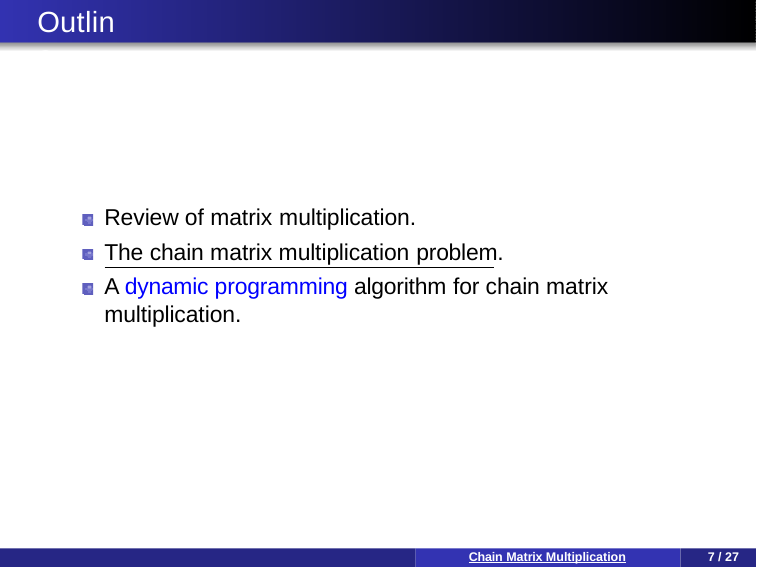

# Outline
Review of matrix multiplication.
The chain matrix multiplication problem.
A dynamic programming algorithm for chain matrix  multiplication.

Chain Matrix Multiplication
7 / 27